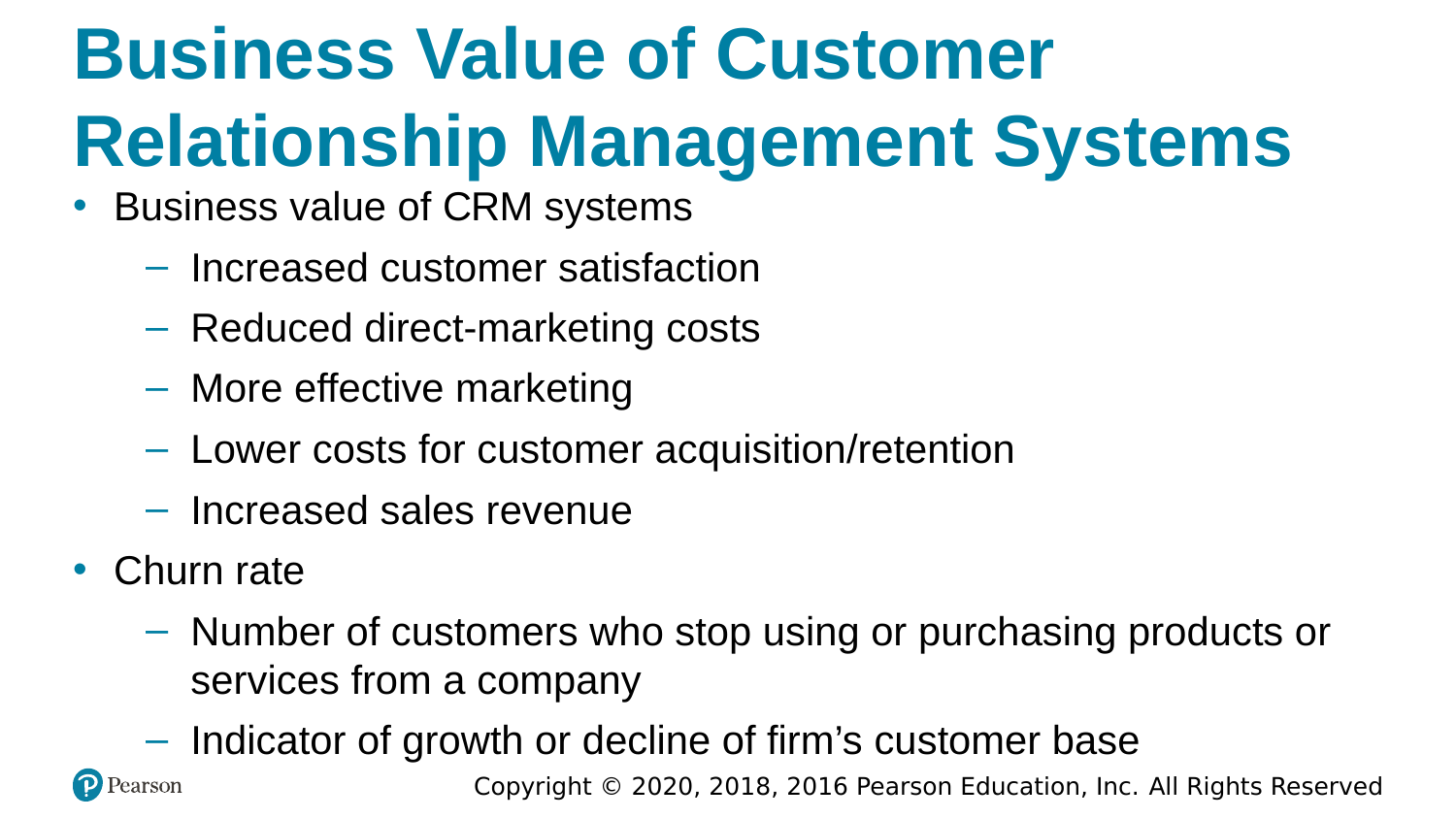

# Business Value of Customer Relationship Management Systems
Business value of C R M systems
Increased customer satisfaction
Reduced direct-marketing costs
More effective marketing
Lower costs for customer acquisition/retention
Increased sales revenue
Churn rate
Number of customers who stop using or purchasing products or services from a company
Indicator of growth or decline of firm’s customer base